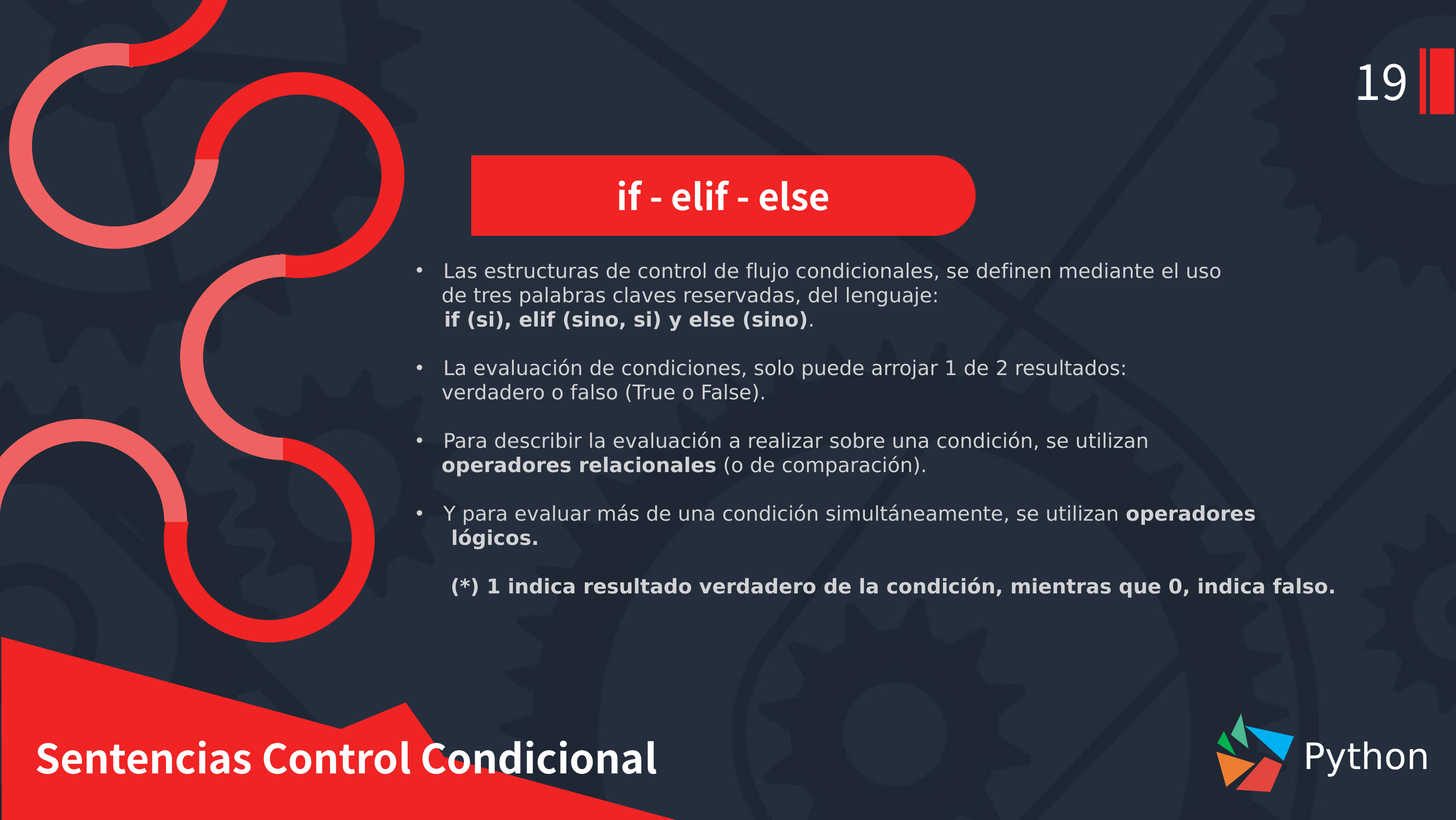

19

if - elif - else
Las estructuras de control de flujo condicionales, se definen mediante el uso
    de tres palabras claves reservadas, del lenguaje:
    if (si), elif (sino, si) y else (sino).

La evaluación de condiciones, solo puede arrojar 1 de 2 resultados:
    verdadero o falso (True o False).

Para describir la evaluación a realizar sobre una condición, se utilizan
    operadores relacionales (o de comparación).

Y para evaluar más de una condición simultáneamente, se utilizan operadores
     lógicos.

     (*) 1 indica resultado verdadero de la condición, mientras que 0, indica falso.

Python
Sentencias Control Condicional